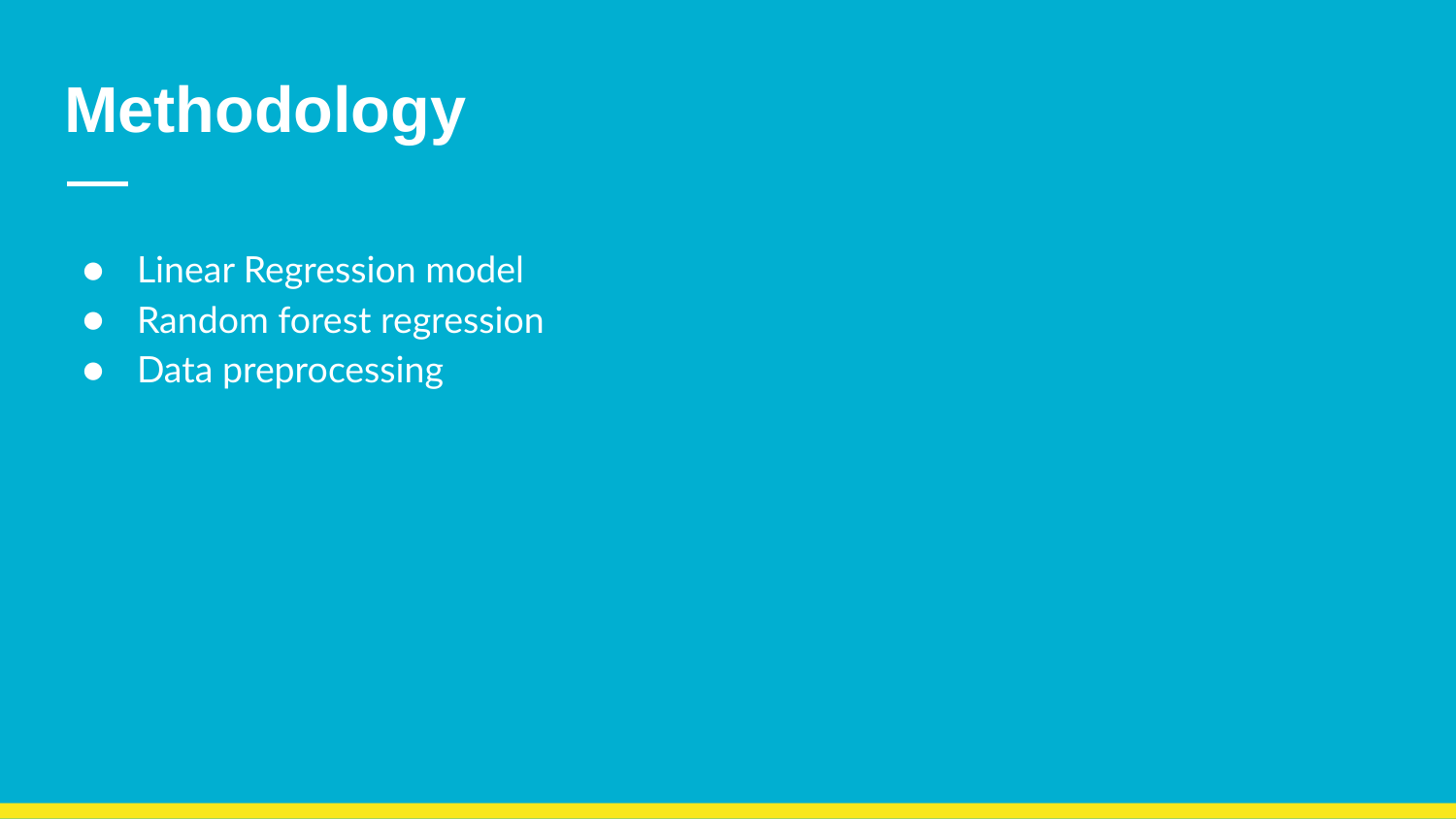

# Methodology
Linear Regression model
Random forest regression
Data preprocessing